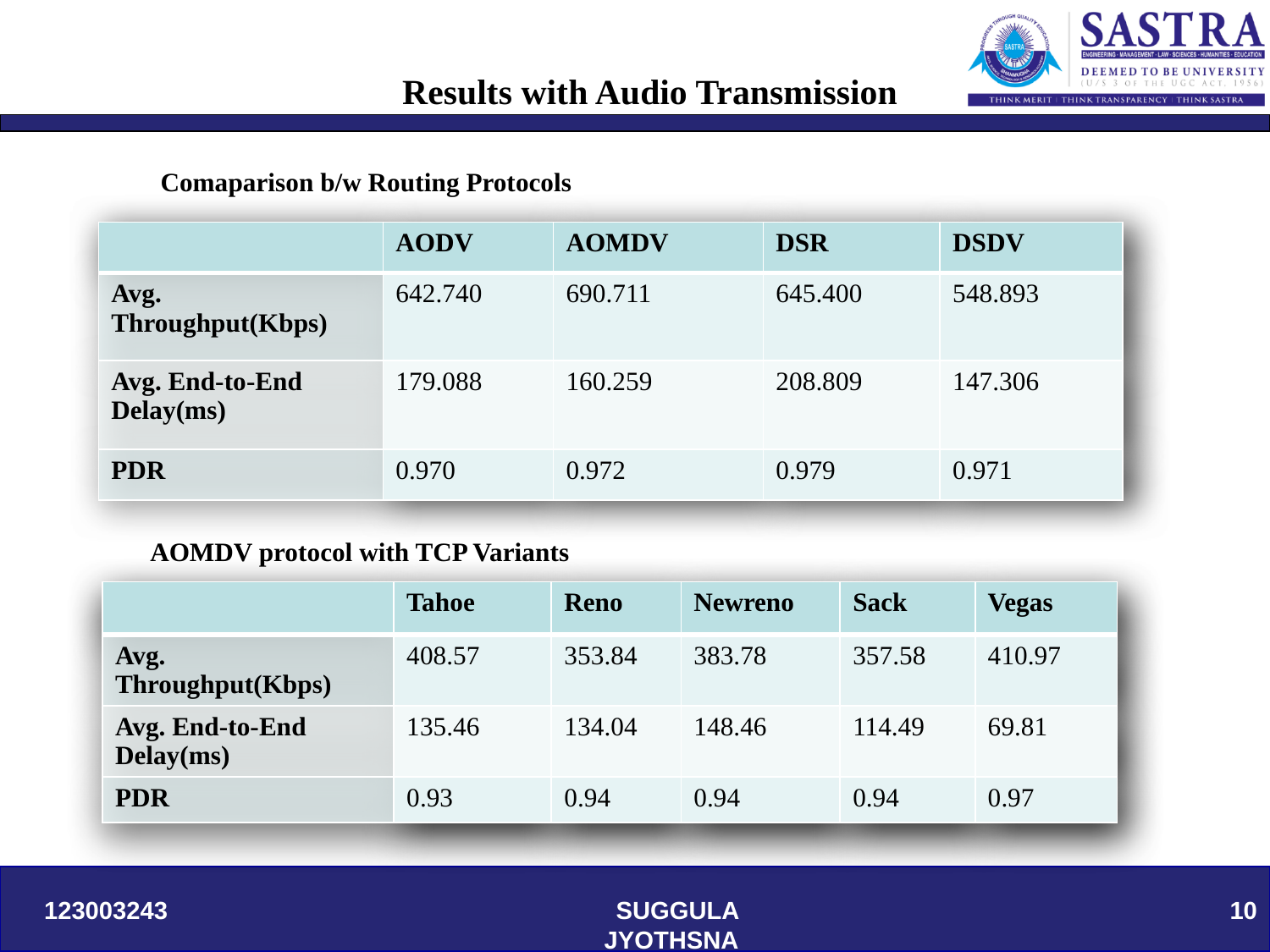

# Results with Audio Transmission
Comaparison b/w Routing Protocols
|  | AODV | AOMDV | DSR | DSDV |
| --- | --- | --- | --- | --- |
| Avg. Throughput(Kbps) | 642.740 | 690.711 | 645.400 | 548.893 |
| Avg. End-to-End Delay(ms) | 179.088 | 160.259 | 208.809 | 147.306 |
| PDR | 0.970 | 0.972 | 0.979 | 0.971 |
AOMDV protocol with TCP Variants
|  | Tahoe | Reno | Newreno | Sack | Vegas |
| --- | --- | --- | --- | --- | --- |
| Avg. Throughput(Kbps) | 408.57 | 353.84 | 383.78 | 357.58 | 410.97 |
| Avg. End-to-End Delay(ms) | 135.46 | 134.04 | 148.46 | 114.49 | 69.81 |
| PDR | 0.93 | 0.94 | 0.94 | 0.94 | 0.97 |
123003243
SUGGULA JYOTHSNA
10